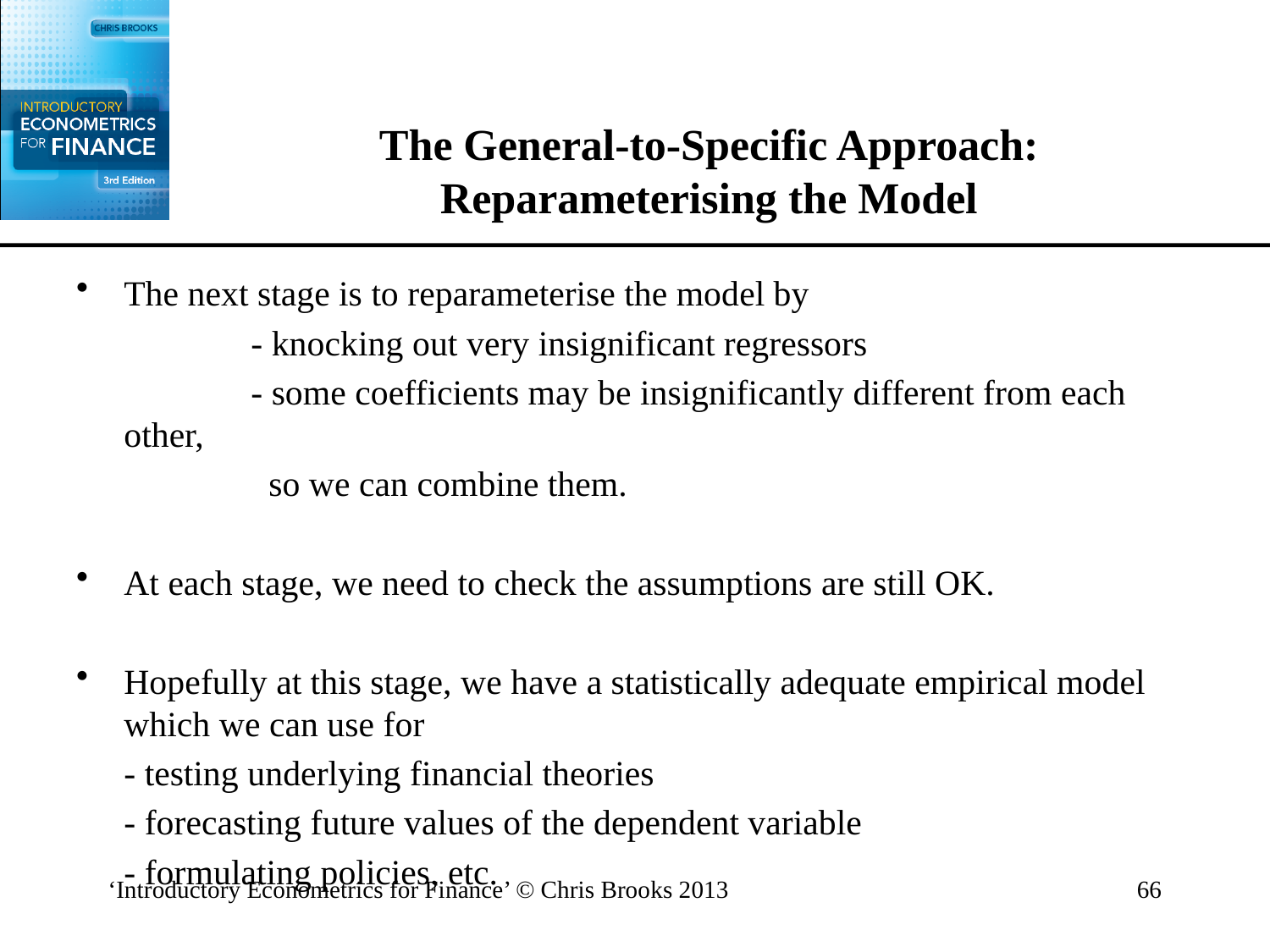

# The General-to-Specific Approach: Reparameterising the Model
The next stage is to reparameterise the model by
		- knocking out very insignificant regressors
		- some coefficients may be insignificantly different from each other,
		  so we can combine them.

At each stage, we need to check the assumptions are still OK.

Hopefully at this stage, we have a statistically adequate empirical model which we can use for
	- testing underlying financial theories
	- forecasting future values of the dependent variable
	- formulating policies, etc.
‘Introductory Econometrics for Finance’ © Chris Brooks 2013
66